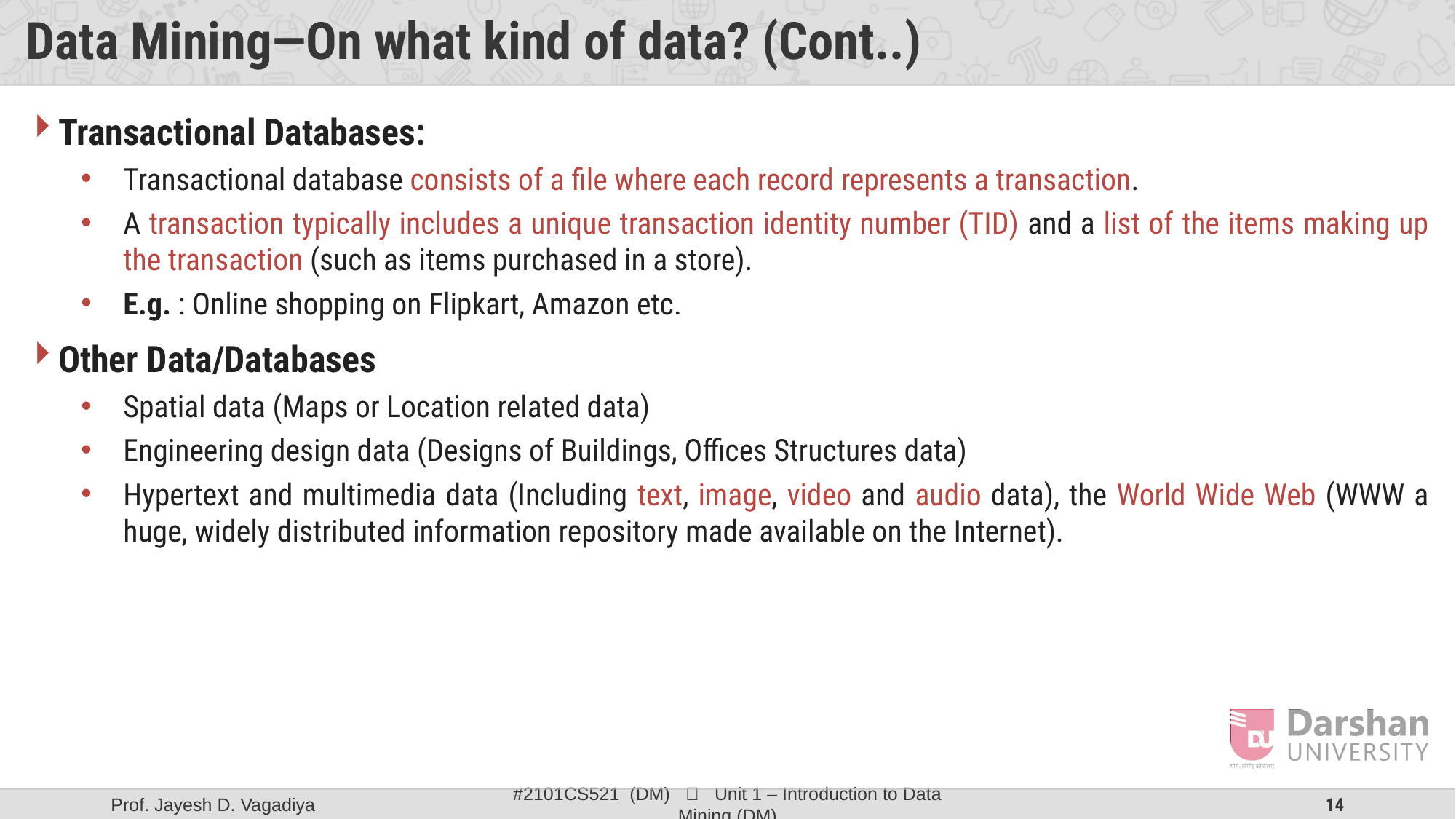

# Data Mining—On what kind of data? (Cont..)
Transactional Databases:
Transactional database consists of a file where each record represents a transaction.
A transaction typically includes a unique transaction identity number (TID) and a list of the items making up the transaction (such as items purchased in a store).
E.g. : Online shopping on Flipkart, Amazon etc.
Other Data/Databases
Spatial data (Maps or Location related data)
Engineering design data (Designs of Buildings, Offices Structures data)
Hypertext and multimedia data (Including text, image, video and audio data), the World Wide Web (WWW a huge, widely distributed information repository made available on the Internet).